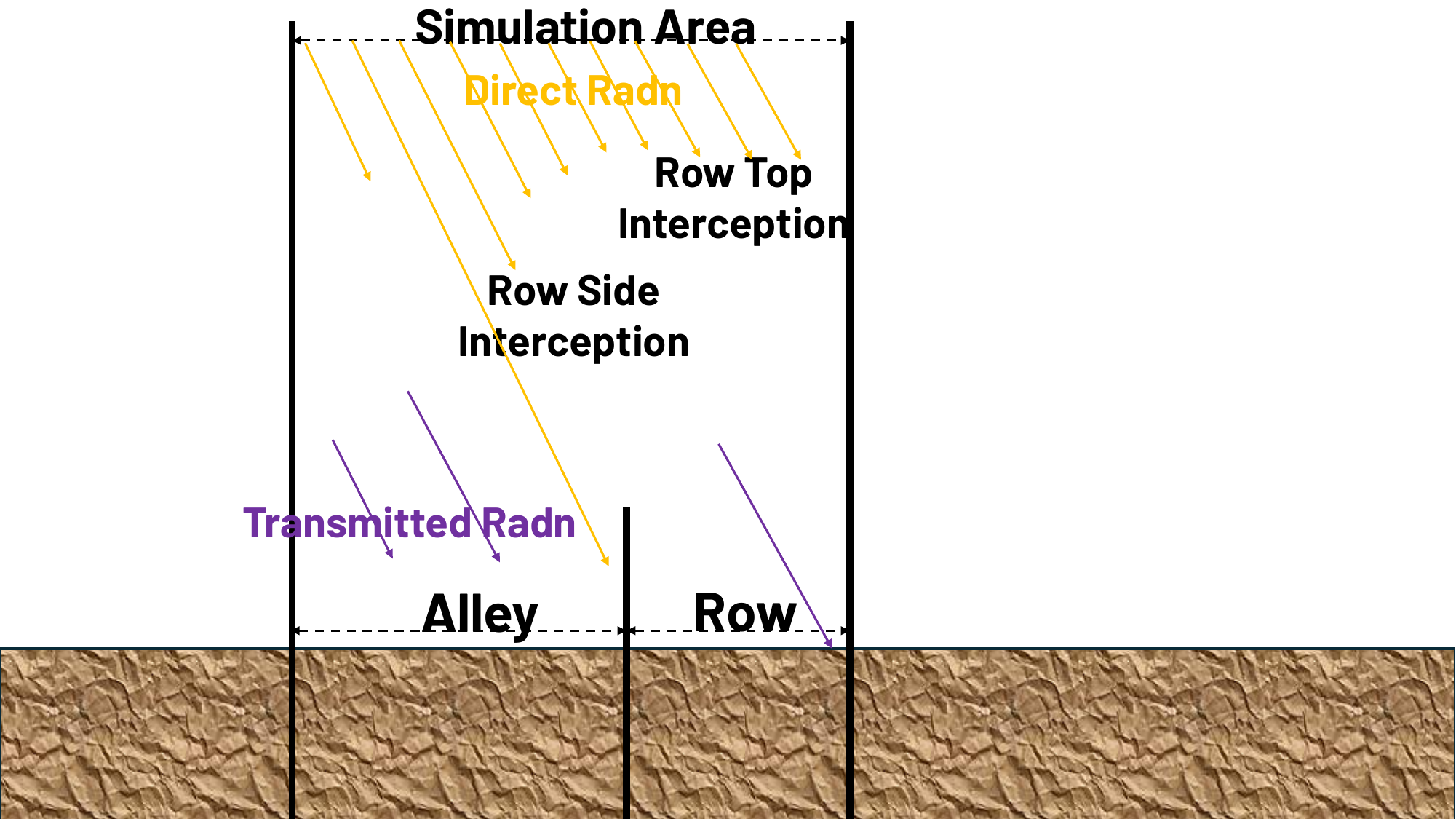

Simulation Area
Direct Radn
Row Top Interception
Row Side Interception
Transmitted Radn
Row
Alley